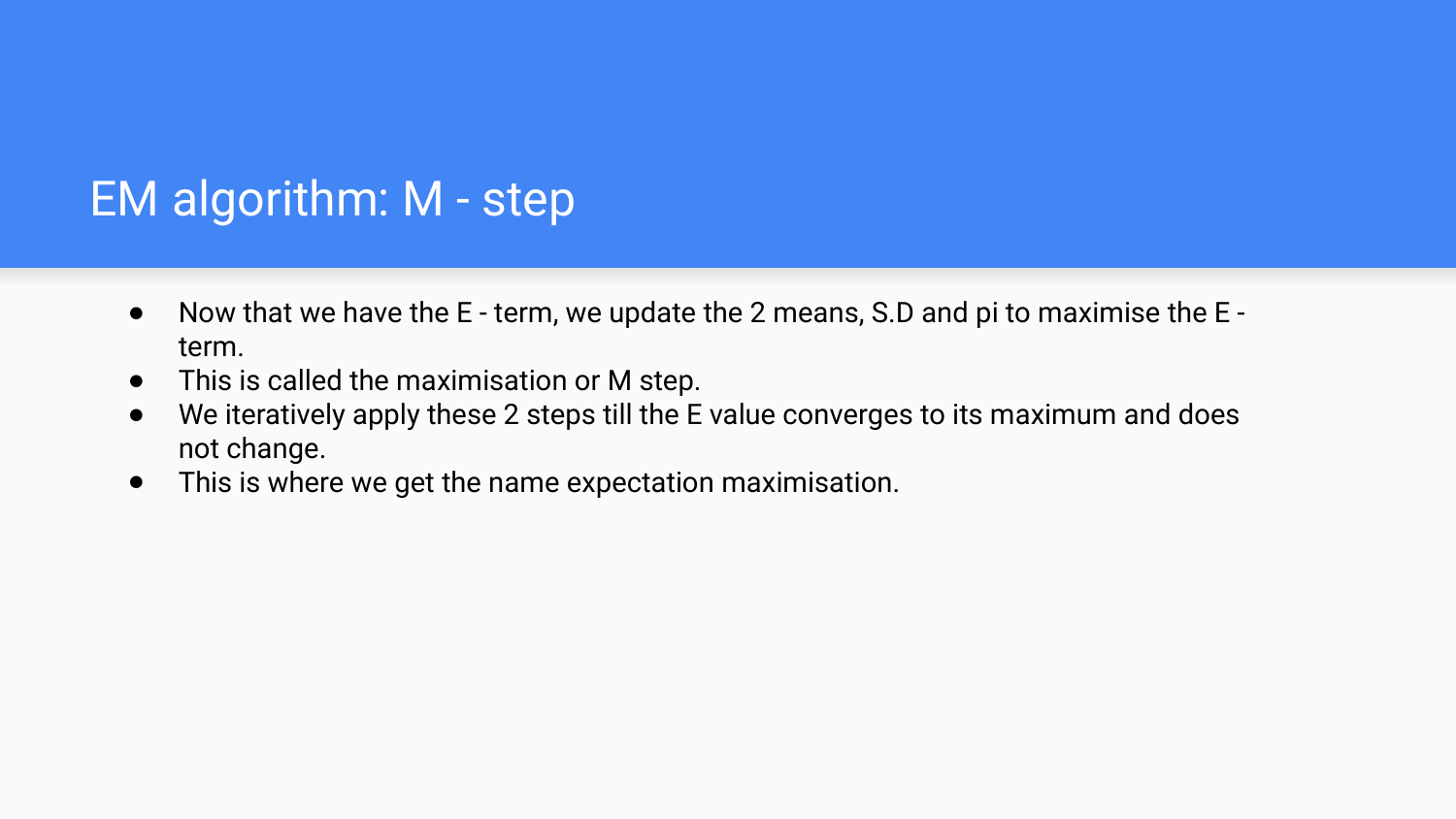

# EM algorithm: M - step
Now that we have the E - term, we update the 2 means, S.D and pi to maximise the E - term.
This is called the maximisation or M step.
We iteratively apply these 2 steps till the E value converges to its maximum and does not change.
This is where we get the name expectation maximisation.